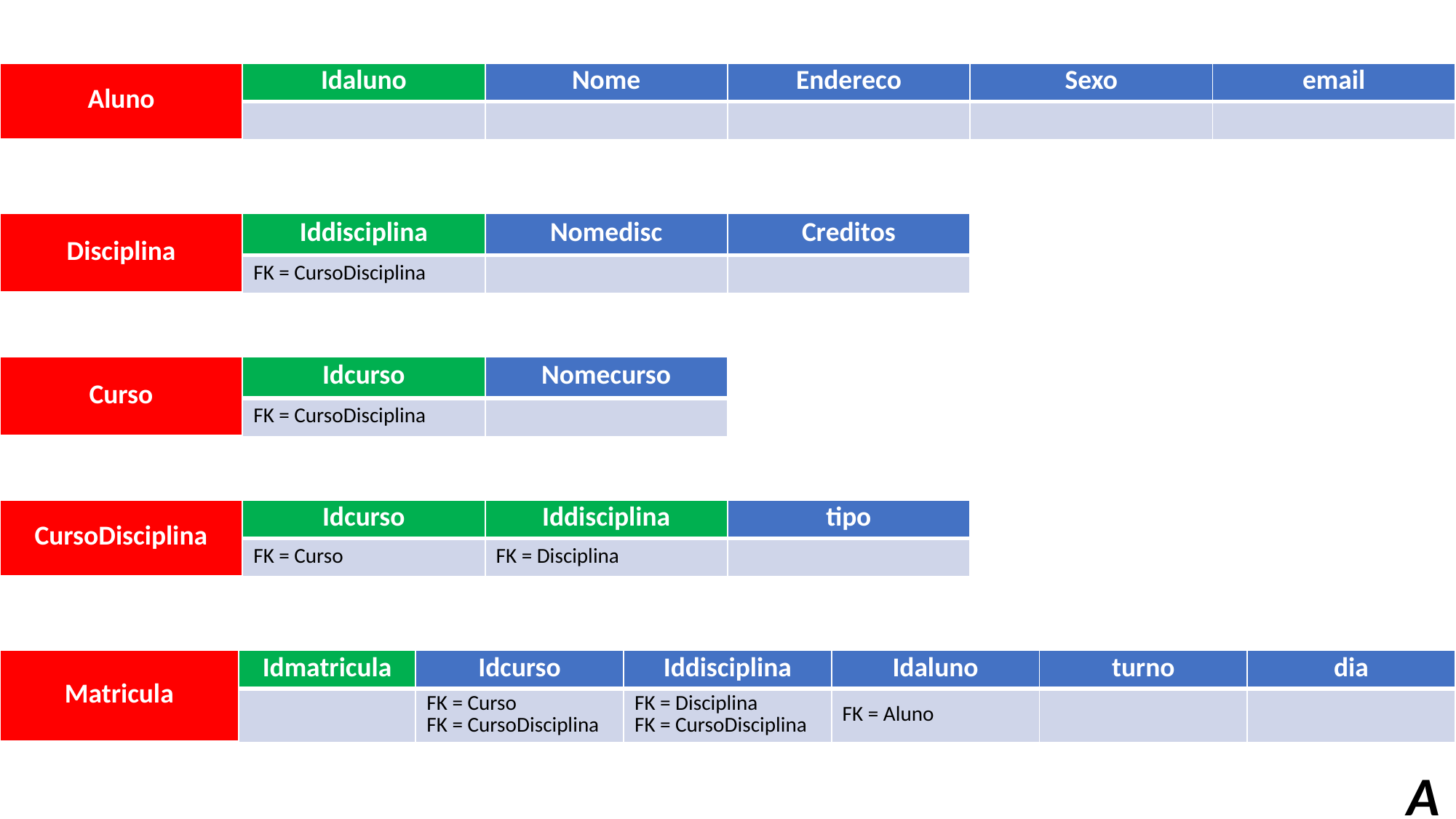

| Aluno | Idaluno | Nome | Endereco | Sexo | email |
| --- | --- | --- | --- | --- | --- |
|  |  |  |  |  |  |
| Disciplina | Iddisciplina | Nomedisc | Creditos |
| --- | --- | --- | --- |
|  | FK = CursoDisciplina |  |  |
| Curso | Idcurso | Nomecurso |
| --- | --- | --- |
|  | FK = CursoDisciplina |  |
| CursoDisciplina | Idcurso | Iddisciplina | tipo |
| --- | --- | --- | --- |
|  | FK = Curso | FK = Disciplina |  |
| Matricula | Idmatricula | Idcurso | Iddisciplina | Idaluno | turno | dia |
| --- | --- | --- | --- | --- | --- | --- |
|  |  | FK = Curso FK = CursoDisciplina | FK = Disciplina FK = CursoDisciplina | FK = Aluno |  |  |
A